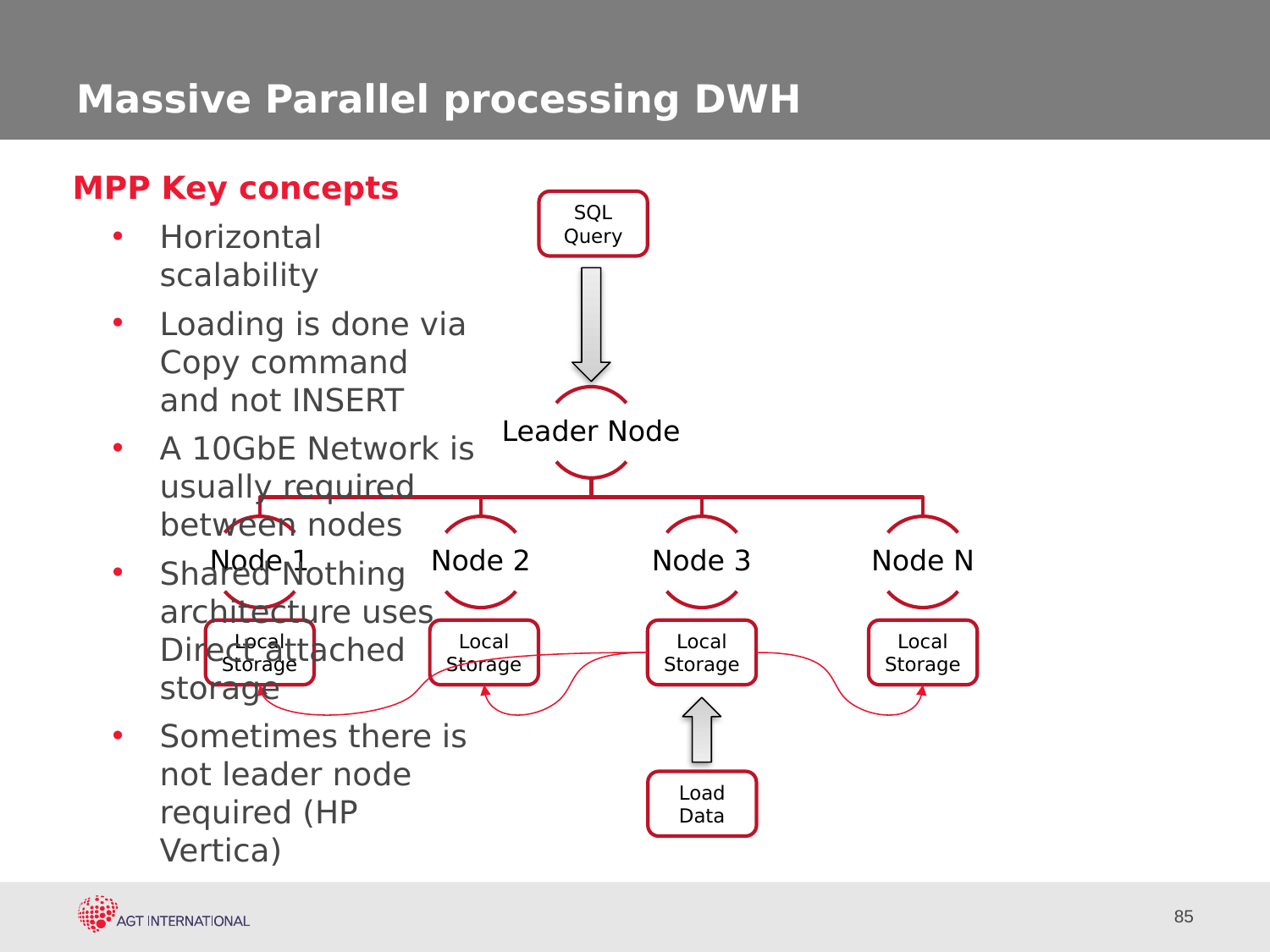

# Massive Parallel processing DWH
MPP Key concepts
Horizontal scalability
Loading is done via Copy command and not INSERT
A 10GbE Network is usually required between nodes
Shared Nothing architecture uses Direct attached storage
Sometimes there is not leader node required (HP Vertica)
SQL Query

Leader Node

Node 1
Node 2
Node 3
Node N
Local Storage
Local Storage
Local Storage
Local Storage

Load Data